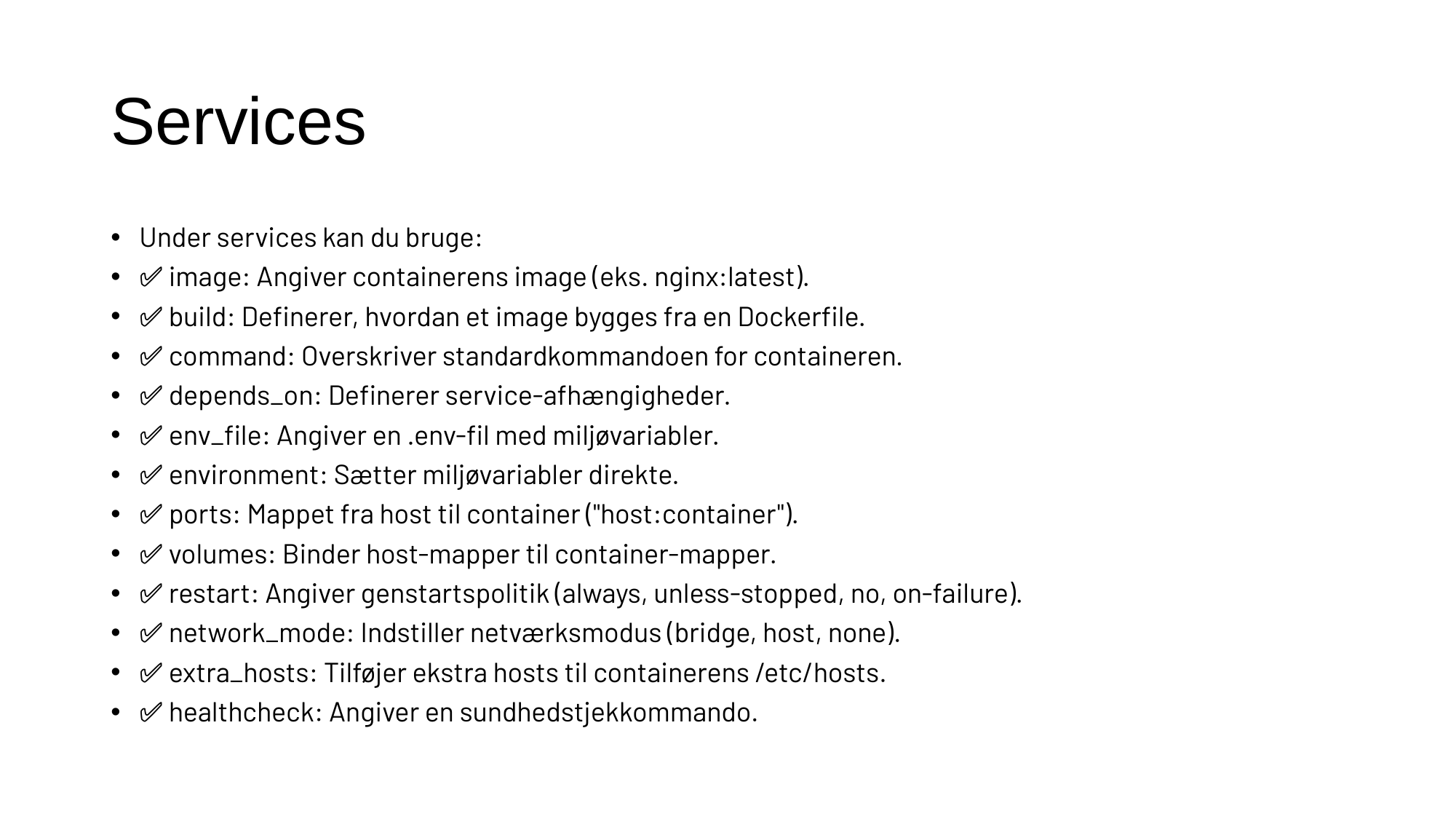

# Services
Under services kan du bruge:
✅ image: Angiver containerens image (eks. nginx:latest).
✅ build: Definerer, hvordan et image bygges fra en Dockerfile.
✅ command: Overskriver standardkommandoen for containeren.
✅ depends_on: Definerer service-afhængigheder.
✅ env_file: Angiver en .env-fil med miljøvariabler.
✅ environment: Sætter miljøvariabler direkte.
✅ ports: Mappet fra host til container ("host:container").
✅ volumes: Binder host-mapper til container-mapper.
✅ restart: Angiver genstartspolitik (always, unless-stopped, no, on-failure).
✅ network_mode: Indstiller netværksmodus (bridge, host, none).
✅ extra_hosts: Tilføjer ekstra hosts til containerens /etc/hosts.
✅ healthcheck: Angiver en sundhedstjekkommando.